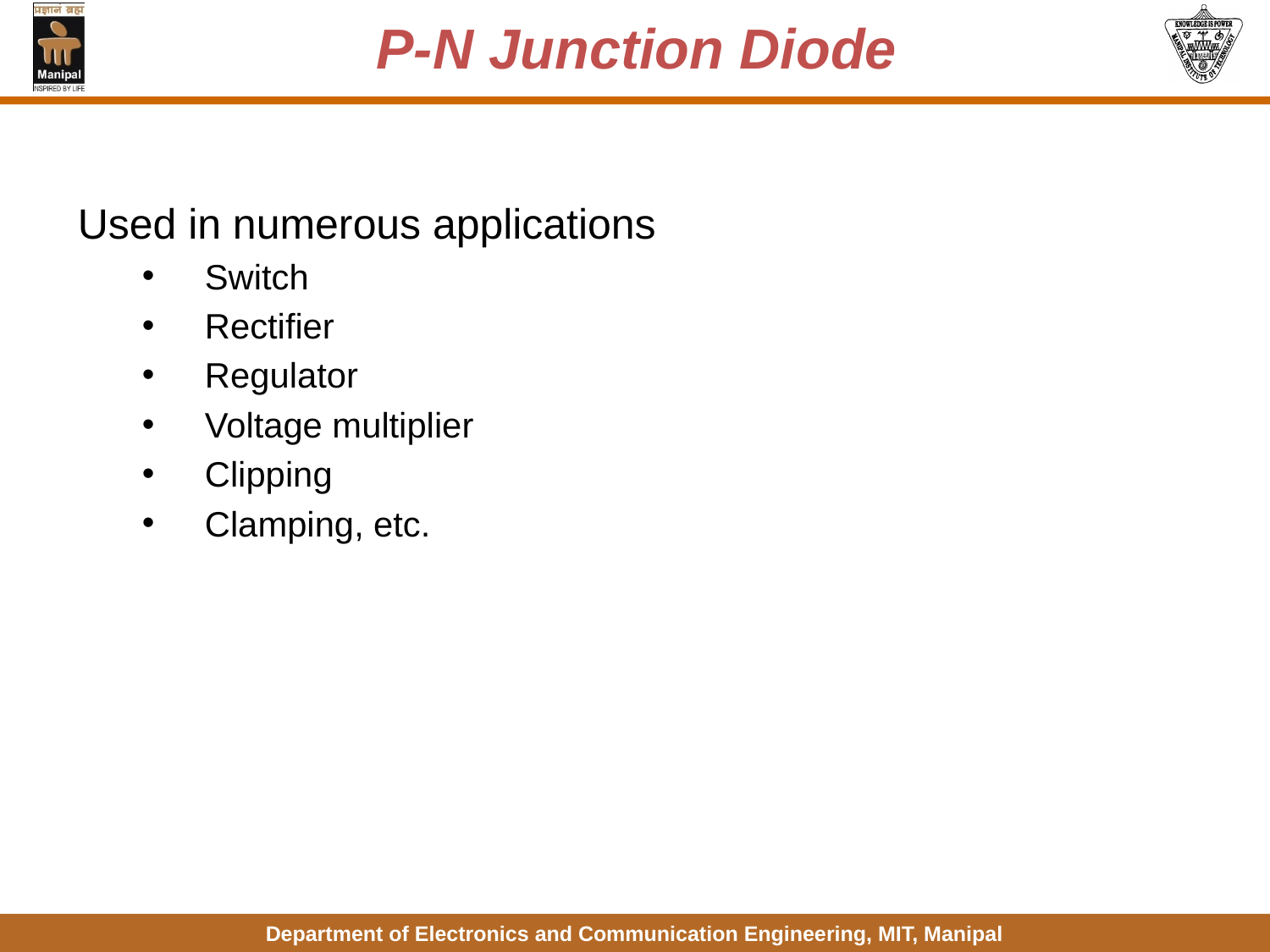

# P-N Junction Diode
Used in numerous applications
Switch
Rectifier
Regulator
Voltage multiplier
Clipping
Clamping, etc.